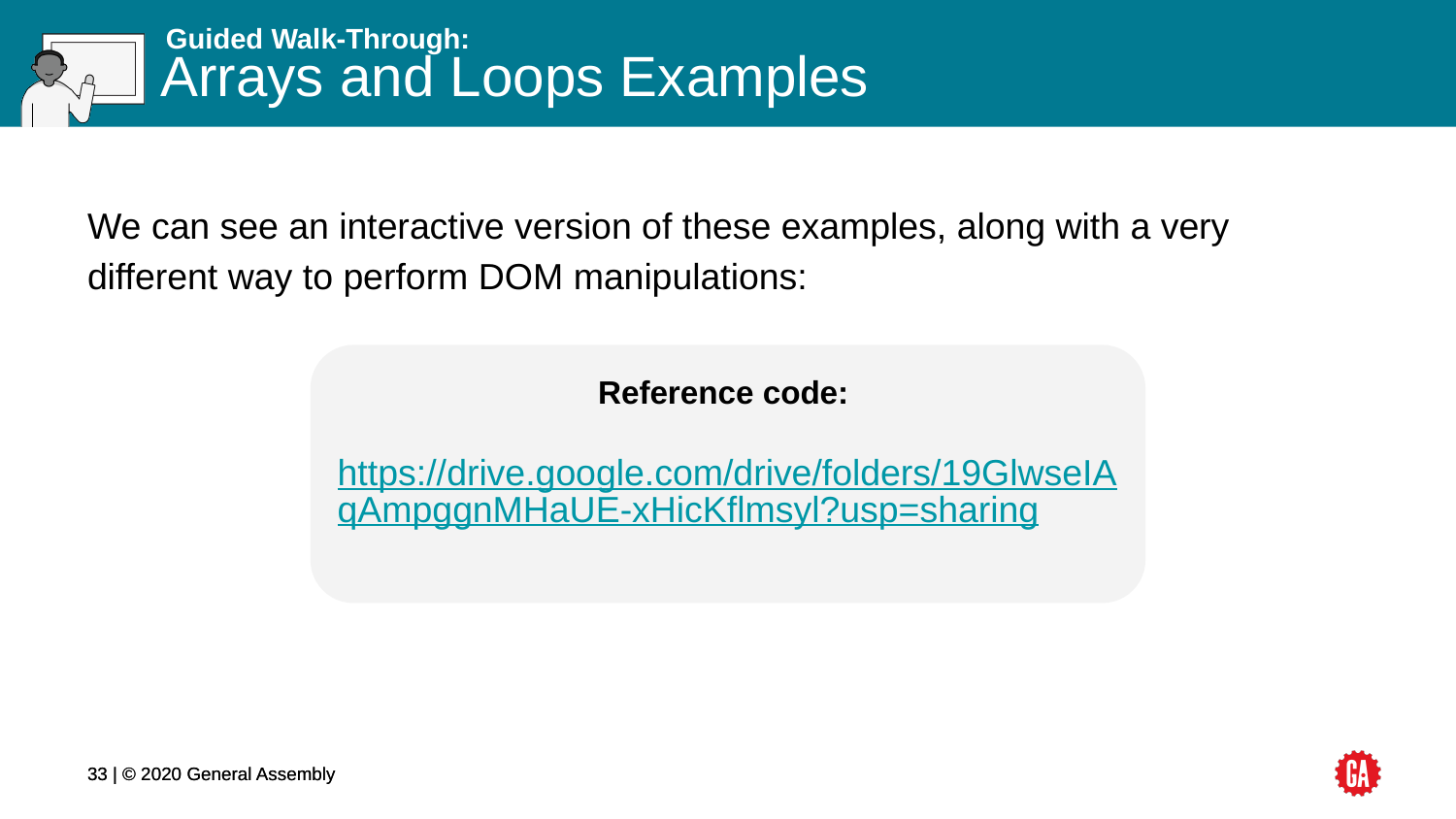

# Arrays and Loops Examples
We can see an interactive version of these examples, along with a very different way to perform DOM manipulations:
Reference code:
https://drive.google.com/drive/folders/19GlwseIAqAmpggnMHaUE-xHicKflmsyl?usp=sharing
33 | © 2020 General Assembly
33 | © 2020 General Assembly

33